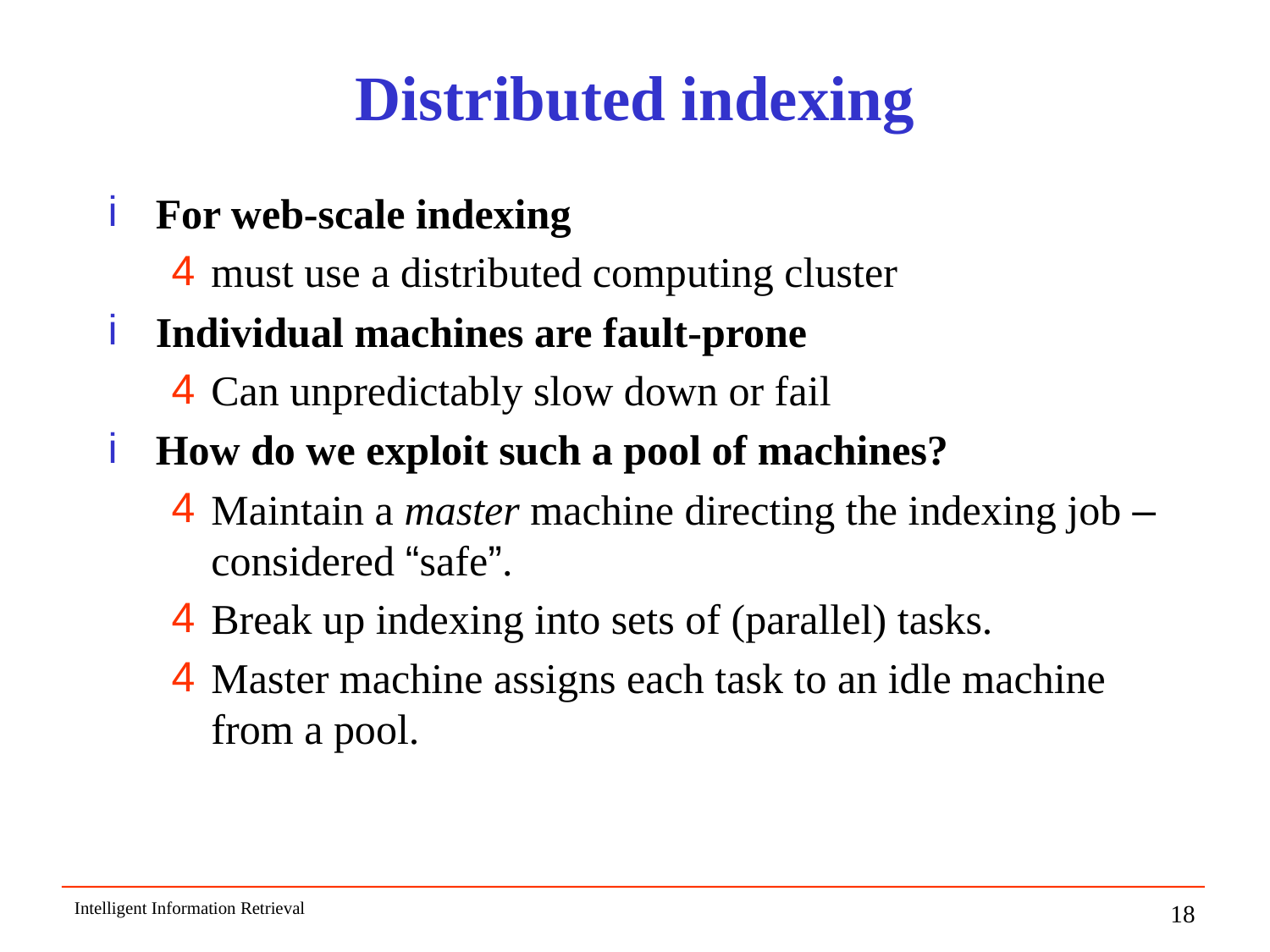

# Distributed indexing
For web-scale indexing
must use a distributed computing cluster
Individual machines are fault-prone
Can unpredictably slow down or fail
How do we exploit such a pool of machines?
Maintain a master machine directing the indexing job – considered “safe”.
Break up indexing into sets of (parallel) tasks.
Master machine assigns each task to an idle machine from a pool.
Intelligent Information Retrieval
18